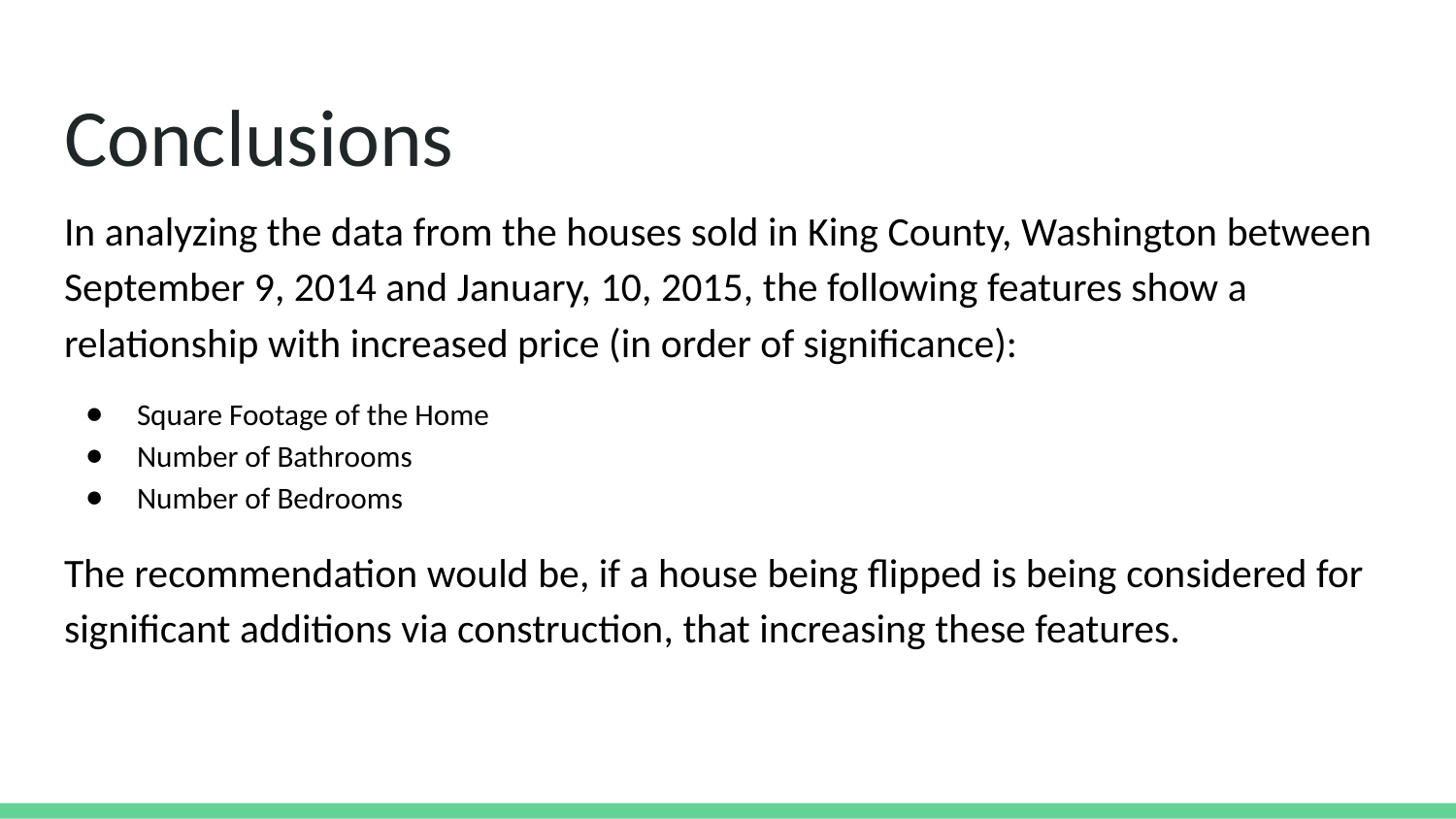

# Conclusions
In analyzing the data from the houses sold in King County, Washington between September 9, 2014 and January, 10, 2015, the following features show a relationship with increased price (in order of significance):
Square Footage of the Home
Number of Bathrooms
Number of Bedrooms
The recommendation would be, if a house being flipped is being considered for significant additions via construction, that increasing these features.